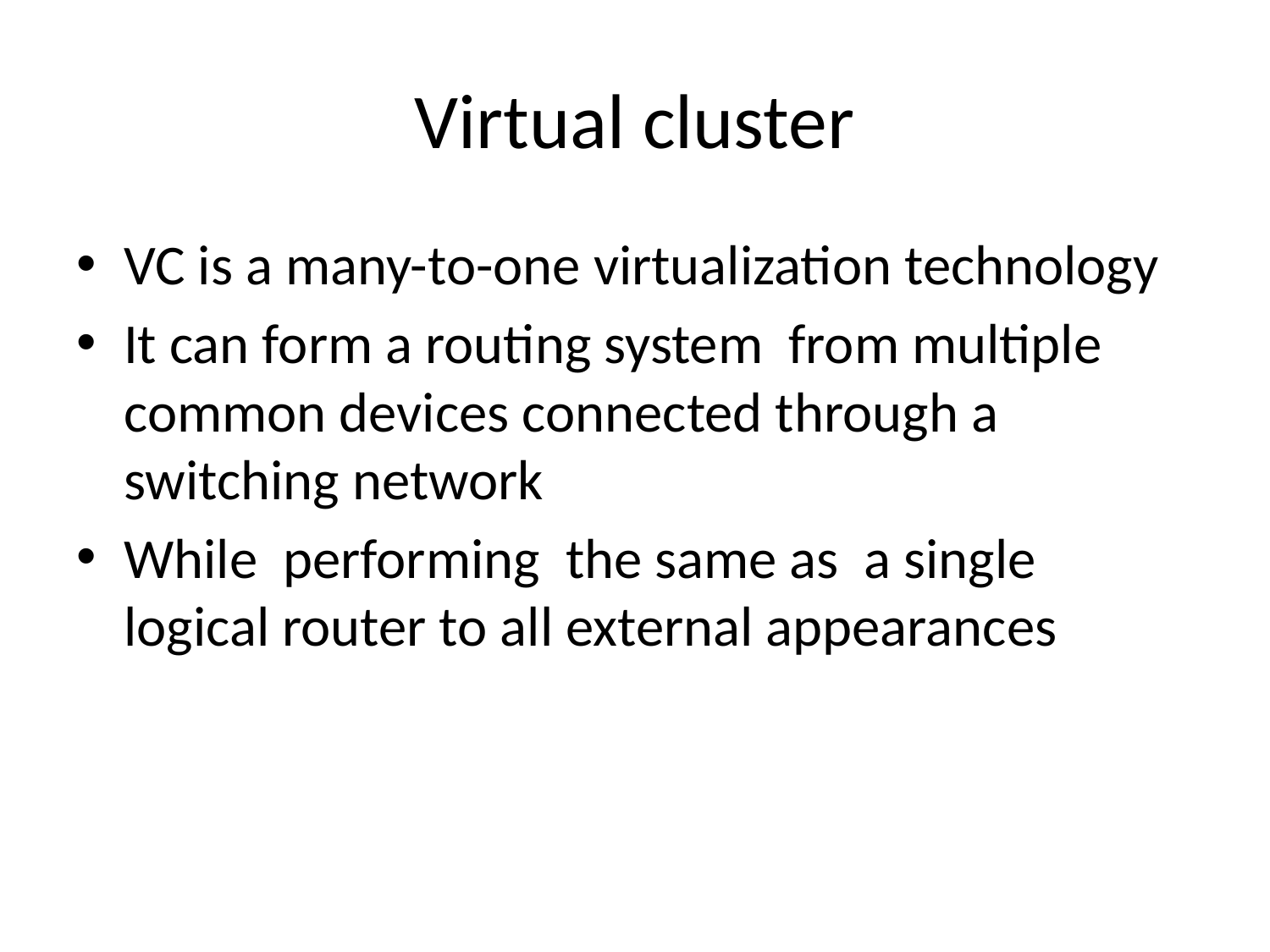

# Virtual cluster
VC is a many-to-one virtualization technology
It can form a routing system  from multiple common devices connected through a switching network
While  performing  the same as  a single logical router to all external appearances